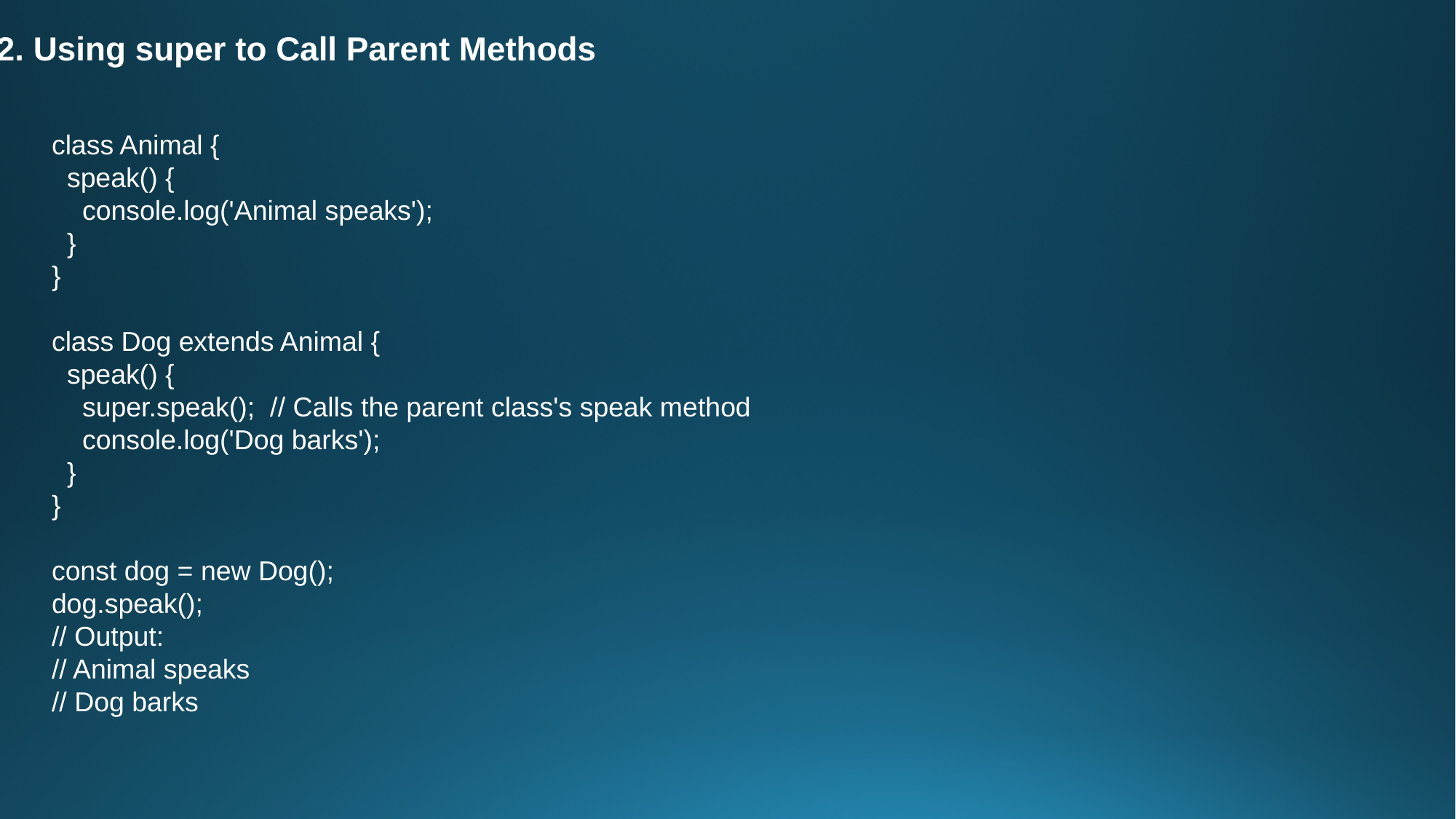

2. Using super to Call Parent Methods

class Animal {
  speak() {
    console.log('Animal speaks');
  }
}

class Dog extends Animal {
  speak() {
    super.speak();  // Calls the parent class's speak method
    console.log('Dog barks');
  }
}

const dog = new Dog();
dog.speak();
// Output:
// Animal speaks
// Dog barks